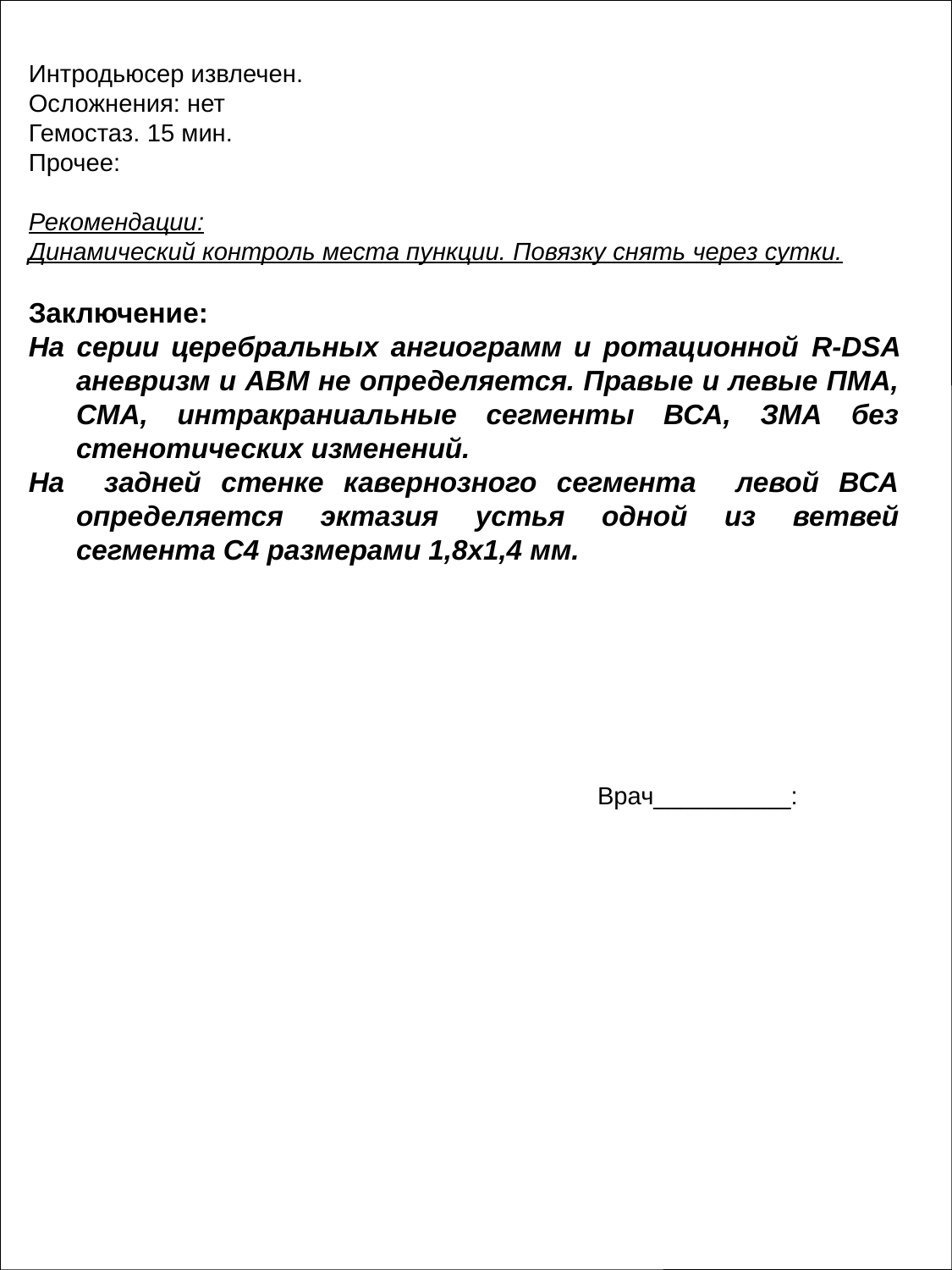

Интродьюсер извлечен.
Осложнения: нет
Гемостаз. 15 мин.
Прочее:

Рекомендации:
Динамический контроль места пункции. Повязку снять через сутки.

Заключение:
На серии церебральных ангиограмм и ротационной R-DSA аневризм и АВМ не определяется. Правые и левые ПМА, СМА, интракраниальные сегменты ВСА, ЗМА без стенотических изменений.
На  задней стенке кавернозного сегмента  левой ВСА определяется эктазия устья одной из ветвей сегмента С4 размерами 1,8х1,4 мм.

Врач__________: